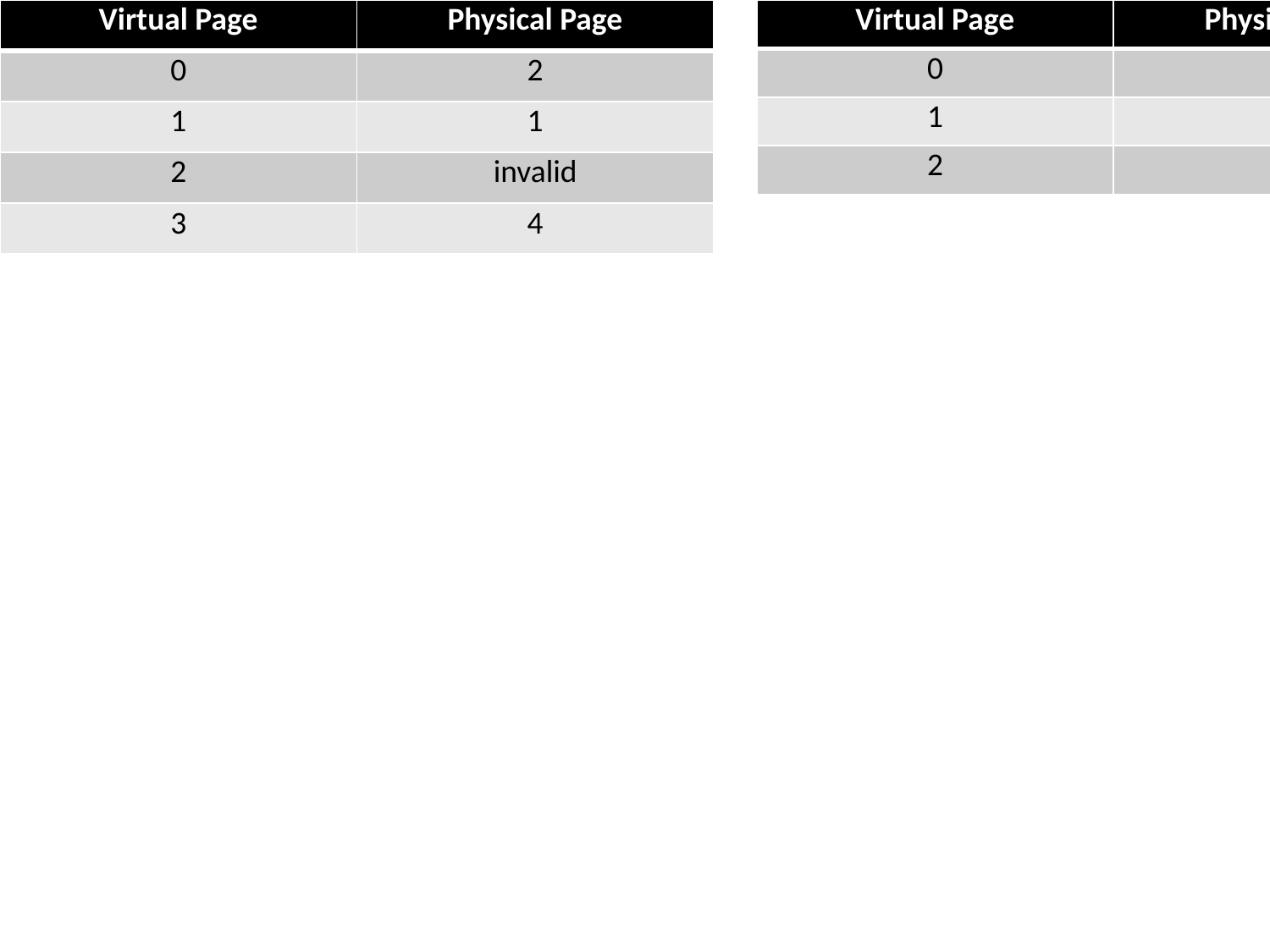

| Virtual Page | Physical Page |
| --- | --- |
| 0 | 3 |
| 1 | 0 |
| 2 | 5 |
Physical Memory
Process 2 Page Table
Process 1 Page Table
| Physical Address | Memory Contents |
| --- | --- |
| 0 | E |
| 1 | F |
| 2 | G |
| 3 | H |
| 4 | e |
| 5 | f |
| 6 | g |
| 7 | h |
| 8 | a |
| 9 | b |
| 10 | c |
| 11 | d |
| 12 | A |
| 13 | B |
| 14 | C |
| 15 | D |
| 16 | m |
| 17 | n |
| 18 | o |
| 19 | p |
| 20 | I |
| 21 | J |
| 22 | K |
| 23 | L |
| Virtual Page | Physical Page |
| --- | --- |
| 0 | 2 |
| 1 | 1 |
| 2 | invalid |
| 3 | 4 |